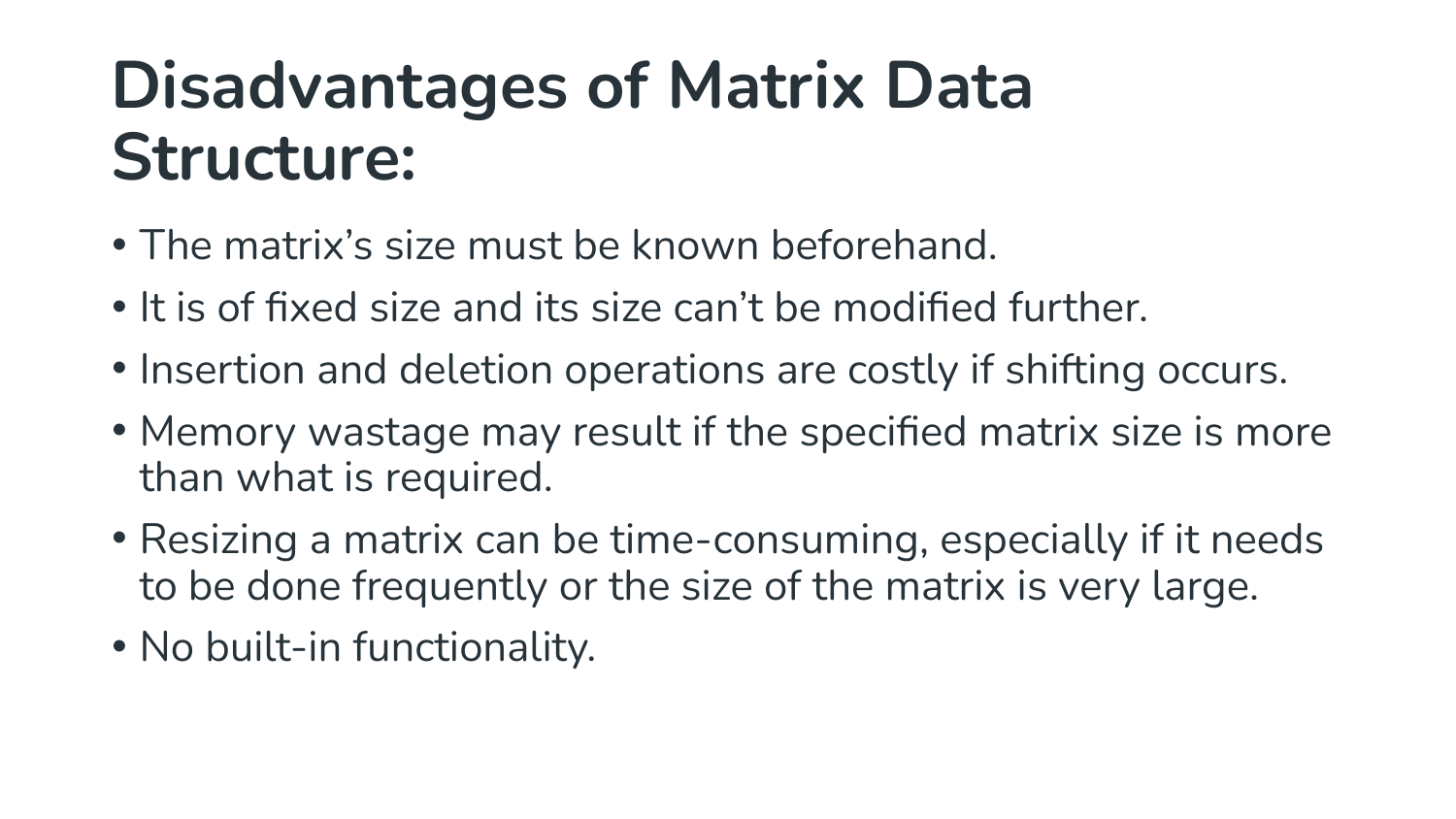

# Disadvantages of Matrix Data Structure:
The matrix’s size must be known beforehand.
It is of fixed size and its size can’t be modified further.
Insertion and deletion operations are costly if shifting occurs.
Memory wastage may result if the specified matrix size is more than what is required.
Resizing a matrix can be time-consuming, especially if it needs to be done frequently or the size of the matrix is very large.
No built-in functionality.